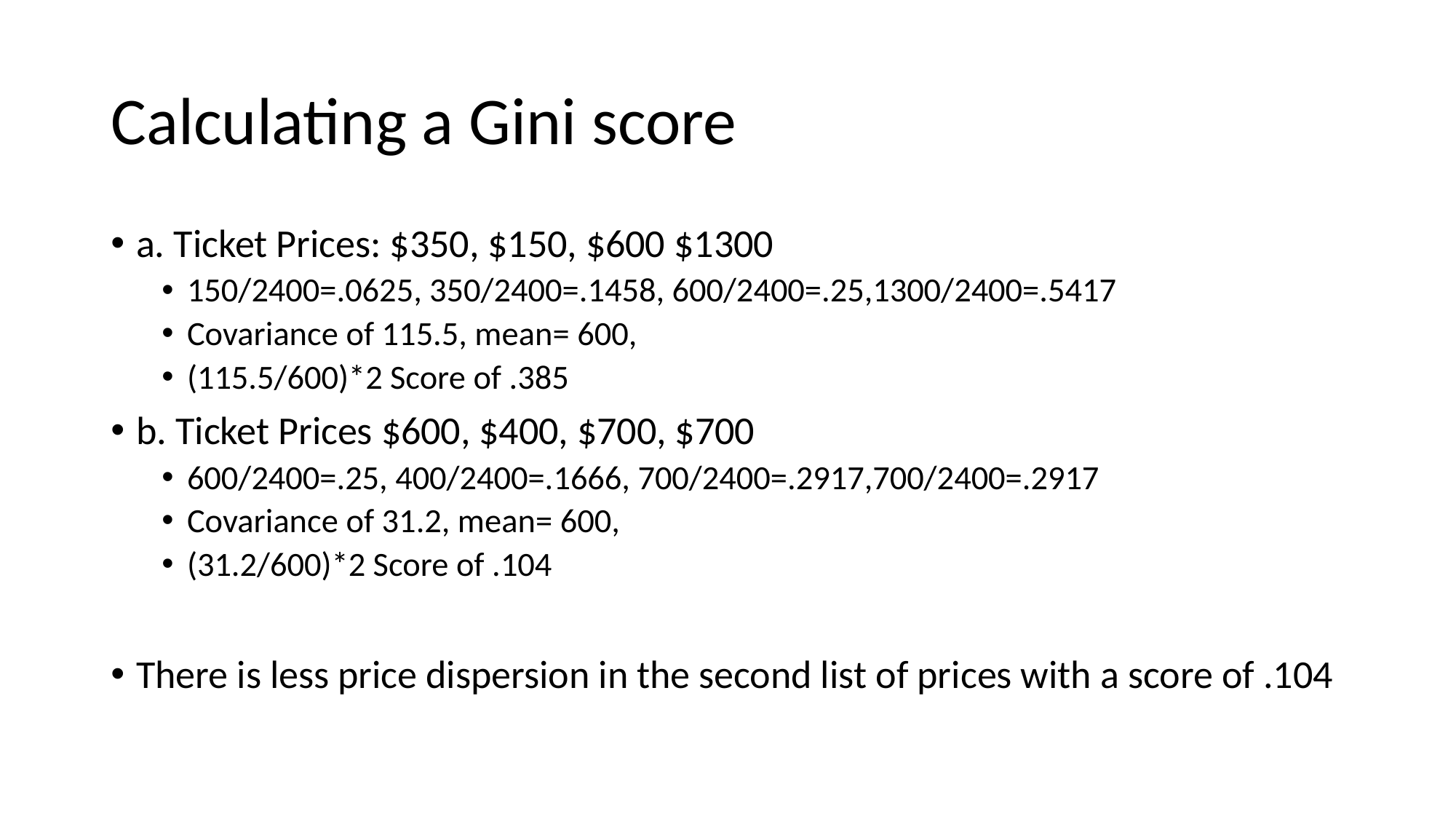

# Calculating a Gini score
a. Ticket Prices: $350, $150, $600 $1300
150/2400=.0625, 350/2400=.1458, 600/2400=.25,1300/2400=.5417
Covariance of 115.5, mean= 600,
(115.5/600)*2 Score of .385
b. Ticket Prices $600, $400, $700, $700
600/2400=.25, 400/2400=.1666, 700/2400=.2917,700/2400=.2917
Covariance of 31.2, mean= 600,
(31.2/600)*2 Score of .104

There is less price dispersion in the second list of prices with a score of .104